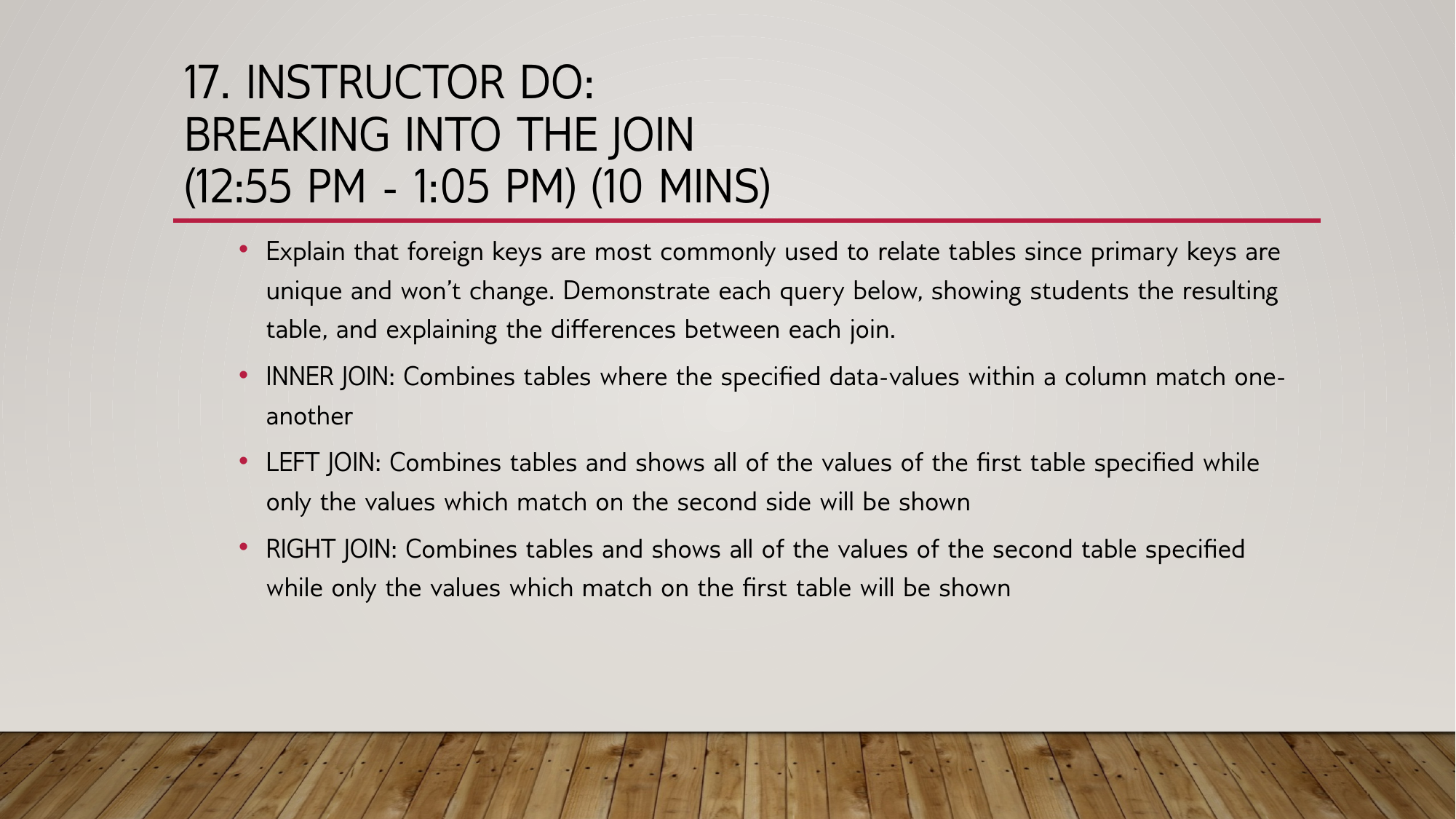

# 17. Instructor Do: Breaking Into the Join (12:55 PM - 1:05 PM) (10 mins)
Explain that foreign keys are most commonly used to relate tables since primary keys are unique and won’t change. Demonstrate each query below, showing students the resulting table, and explaining the differences between each join.
INNER JOIN: Combines tables where the specified data-values within a column match one-another
LEFT JOIN: Combines tables and shows all of the values of the first table specified while only the values which match on the second side will be shown
RIGHT JOIN: Combines tables and shows all of the values of the second table specified while only the values which match on the first table will be shown